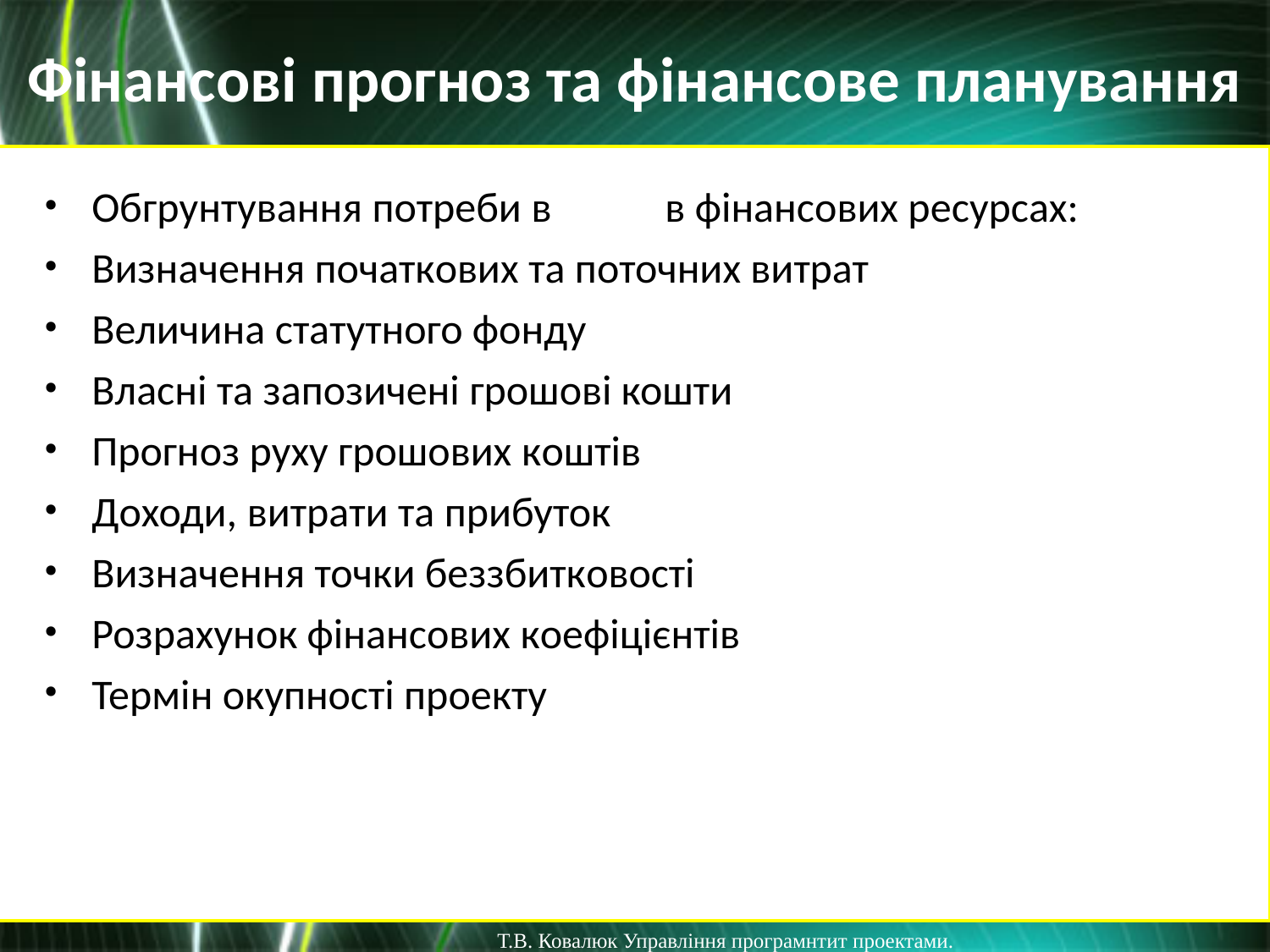

Фінансові прогноз та фінансове планування
Обгрунтування потреби в	в фінансових ресурсах:
Визначення початкових та поточних витрат
Величина статутного фонду
Власні та запозичені грошові кошти
Прогноз руху грошових коштів
Доходи, витрати та прибуток
Визначення точки беззбитковості
Розрахунок фінансових коефіцієнтів
Термін окупності проекту